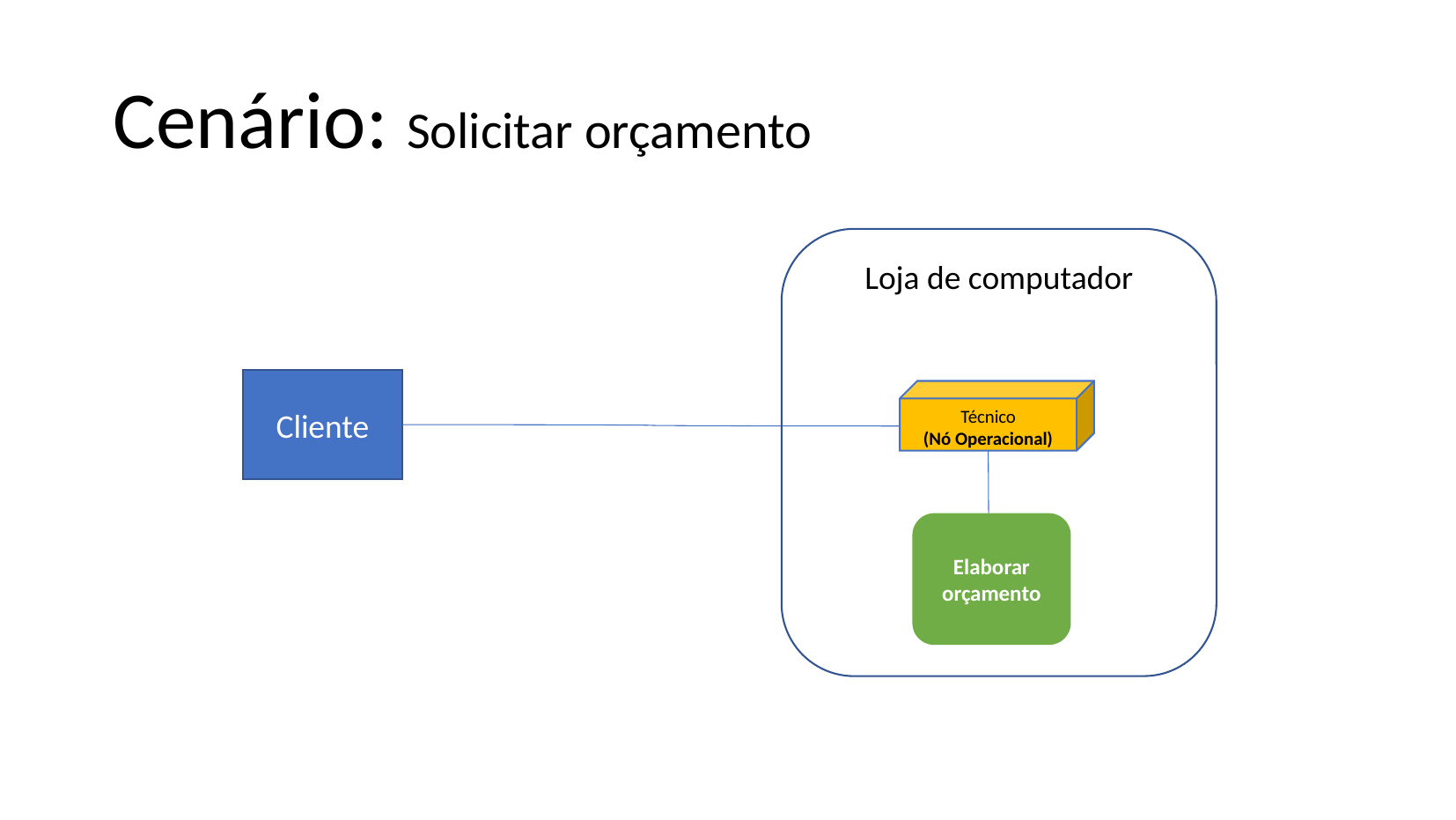

Cenário: Solicitar orçamento
Loja de computador
Cliente
Técnico
(Nó Operacional)

Elaborar orçamento